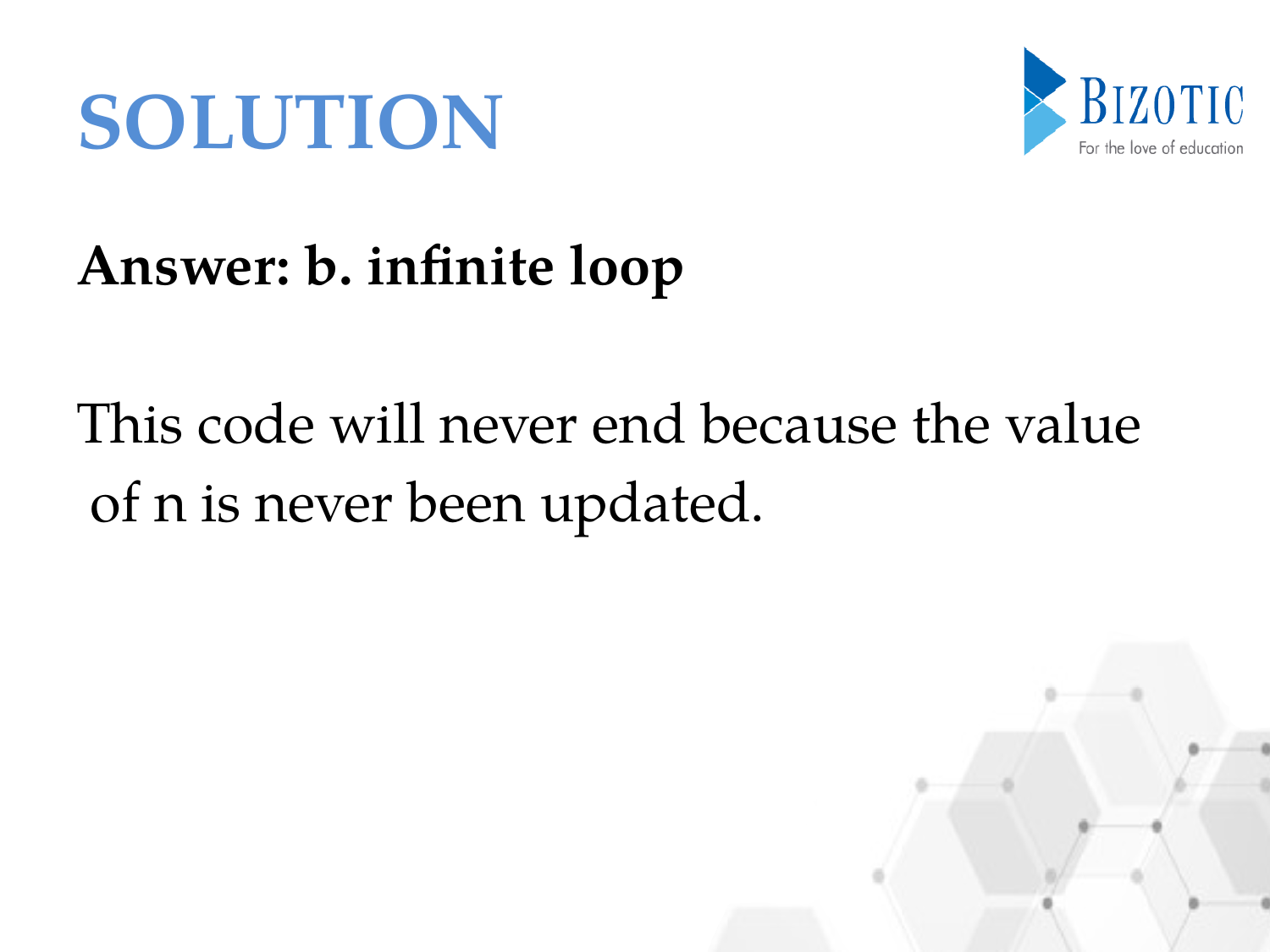

# SOLUTION
Answer: b. infinite loop

This code will never end because the value
 of n is never been updated.